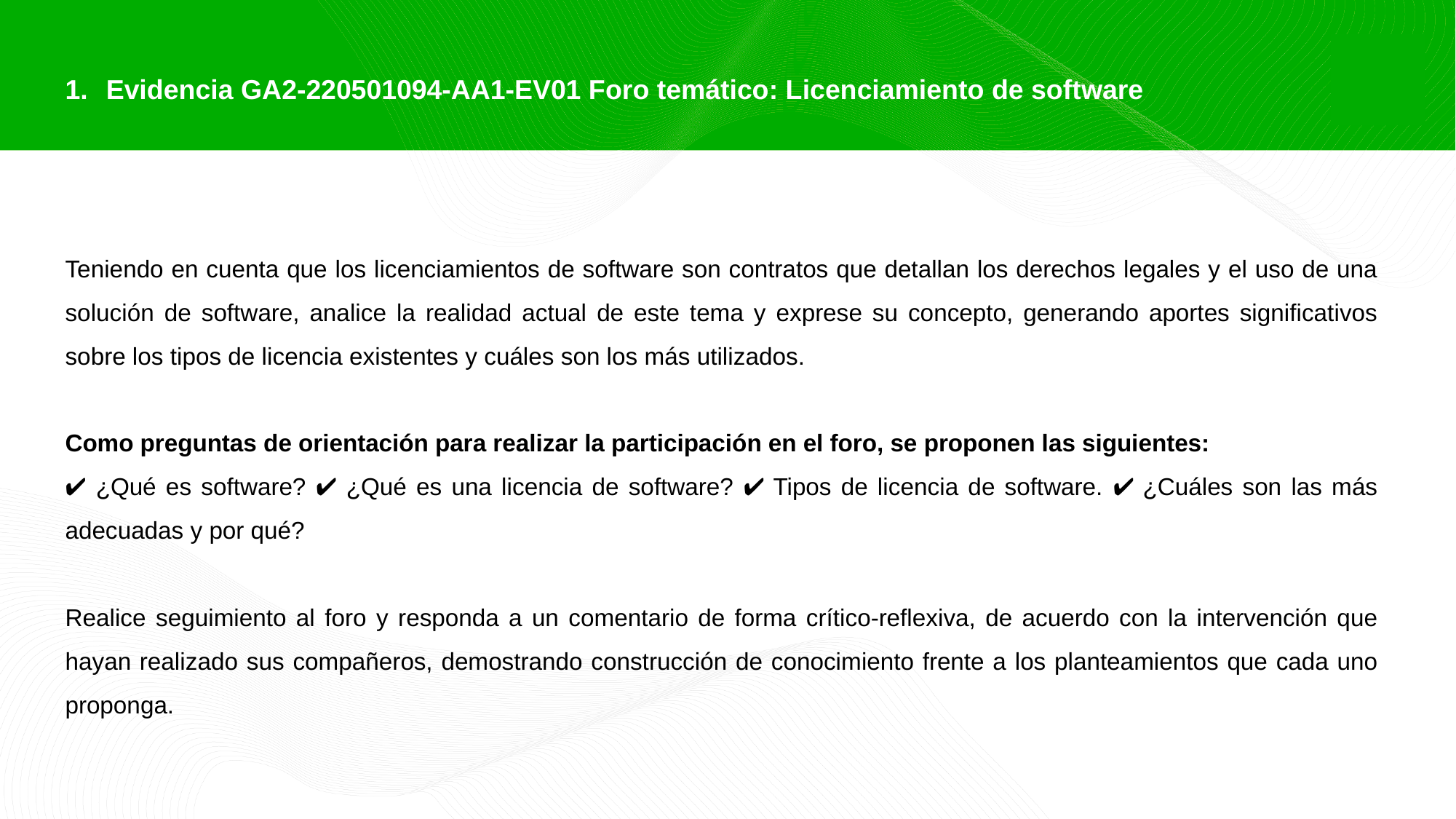

Evidencia GA2-220501094-AA1-EV01 Foro temático: Licenciamiento de software
Teniendo en cuenta que los licenciamientos de software son contratos que detallan los derechos legales y el uso de una solución de software, analice la realidad actual de este tema y exprese su concepto, generando aportes significativos sobre los tipos de licencia existentes y cuáles son los más utilizados.

Como preguntas de orientación para realizar la participación en el foro, se proponen las siguientes:
✔ ¿Qué es software? ✔ ¿Qué es una licencia de software? ✔ Tipos de licencia de software. ✔ ¿Cuáles son las más adecuadas y por qué?

Realice seguimiento al foro y responda a un comentario de forma crítico-reflexiva, de acuerdo con la intervención que hayan realizado sus compañeros, demostrando construcción de conocimiento frente a los planteamientos que cada uno proponga.